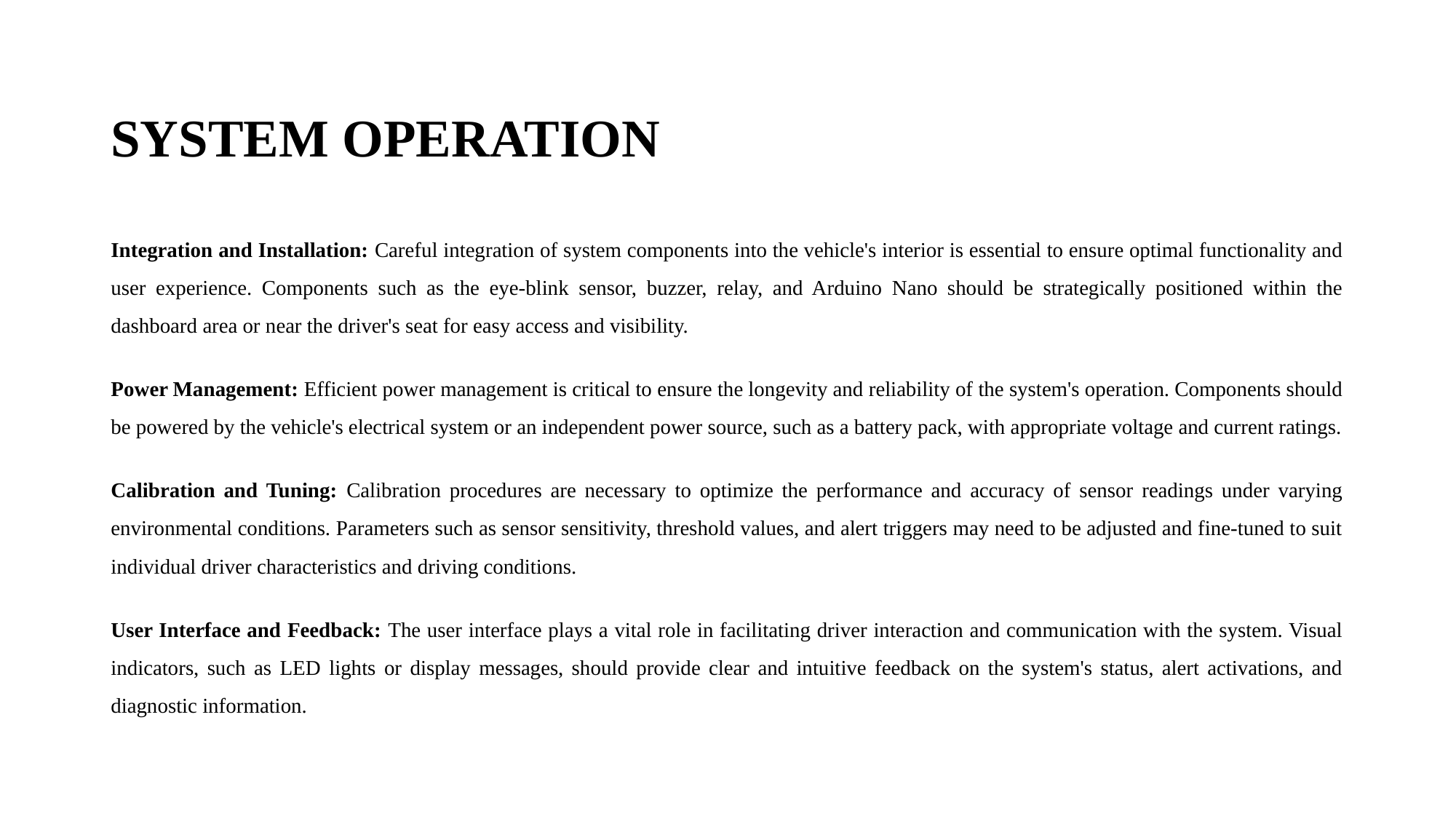

# SYSTEM OPERATION
Integration and Installation: Careful integration of system components into the vehicle's interior is essential to ensure optimal functionality and user experience. Components such as the eye-blink sensor, buzzer, relay, and Arduino Nano should be strategically positioned within the dashboard area or near the driver's seat for easy access and visibility.
Power Management: Efficient power management is critical to ensure the longevity and reliability of the system's operation. Components should be powered by the vehicle's electrical system or an independent power source, such as a battery pack, with appropriate voltage and current ratings.
Calibration and Tuning: Calibration procedures are necessary to optimize the performance and accuracy of sensor readings under varying environmental conditions. Parameters such as sensor sensitivity, threshold values, and alert triggers may need to be adjusted and fine-tuned to suit individual driver characteristics and driving conditions.
User Interface and Feedback: The user interface plays a vital role in facilitating driver interaction and communication with the system. Visual indicators, such as LED lights or display messages, should provide clear and intuitive feedback on the system's status, alert activations, and diagnostic information.